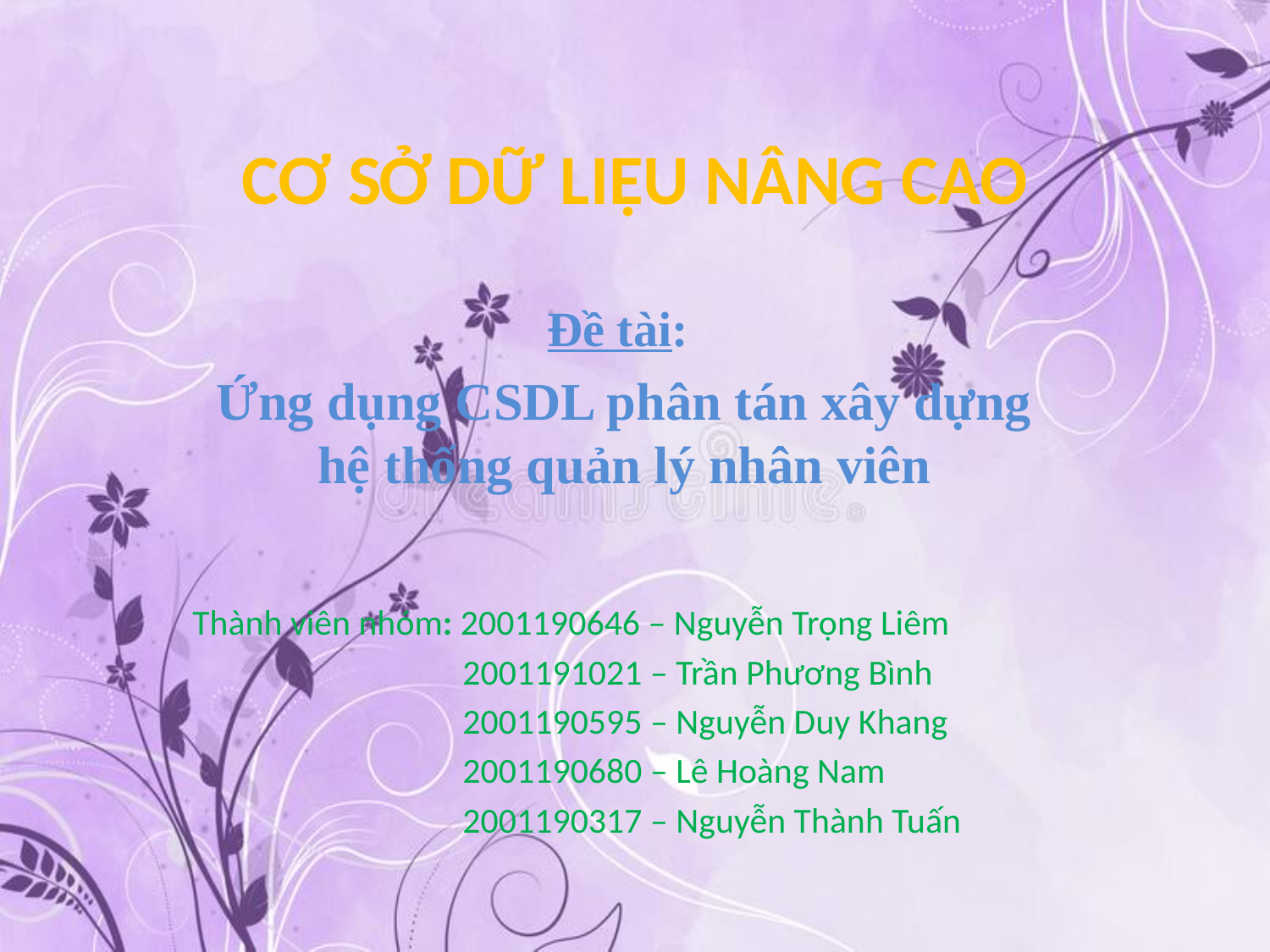

# CƠ SỞ DỮ LIỆU NÂNG CAO

Đề tài:
Ứng dụng CSDL phân tán xây dựng hệ thống quản lý nhân viên

Thành viên nhóm: 2001190646 – Nguyễn Trọng Liêm
		  2001191021 – Trần Phương Bình
		  2001190595 – Nguyễn Duy Khang
		  2001190680 – Lê Hoàng Nam
		  2001190317 – Nguyễn Thành Tuấn